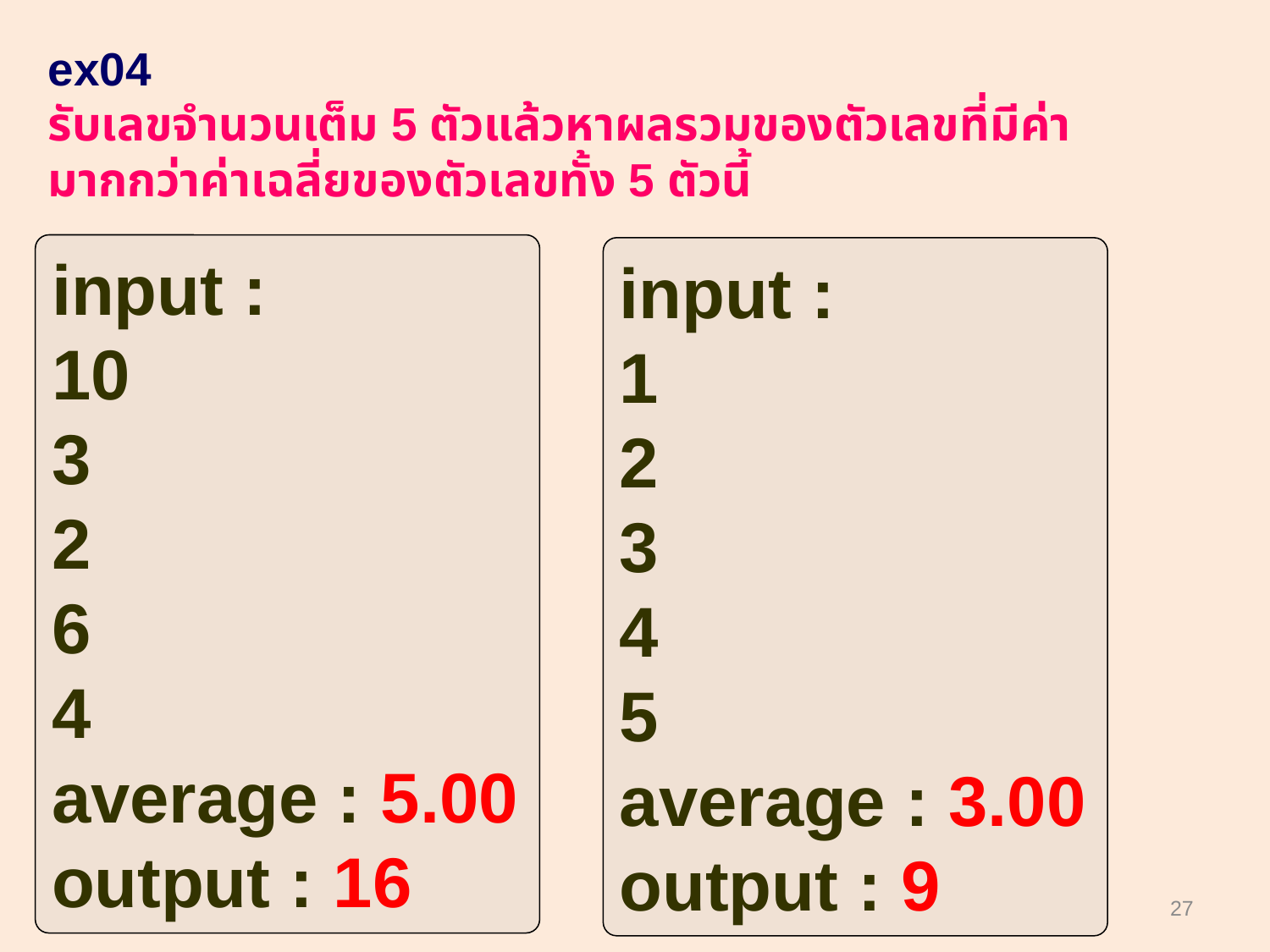

# ex04 รับเลขจำนวนเต็ม 5 ตัวแล้วหาผลรวมของตัวเลขที่มีค่ามากกว่าค่าเฉลี่ยของตัวเลขทั้ง 5 ตัวนี้
input :
10
3
2
6
4
average : 5.00
output : 16
input :
1
2
3
4
5
average : 3.00
output : 9
27